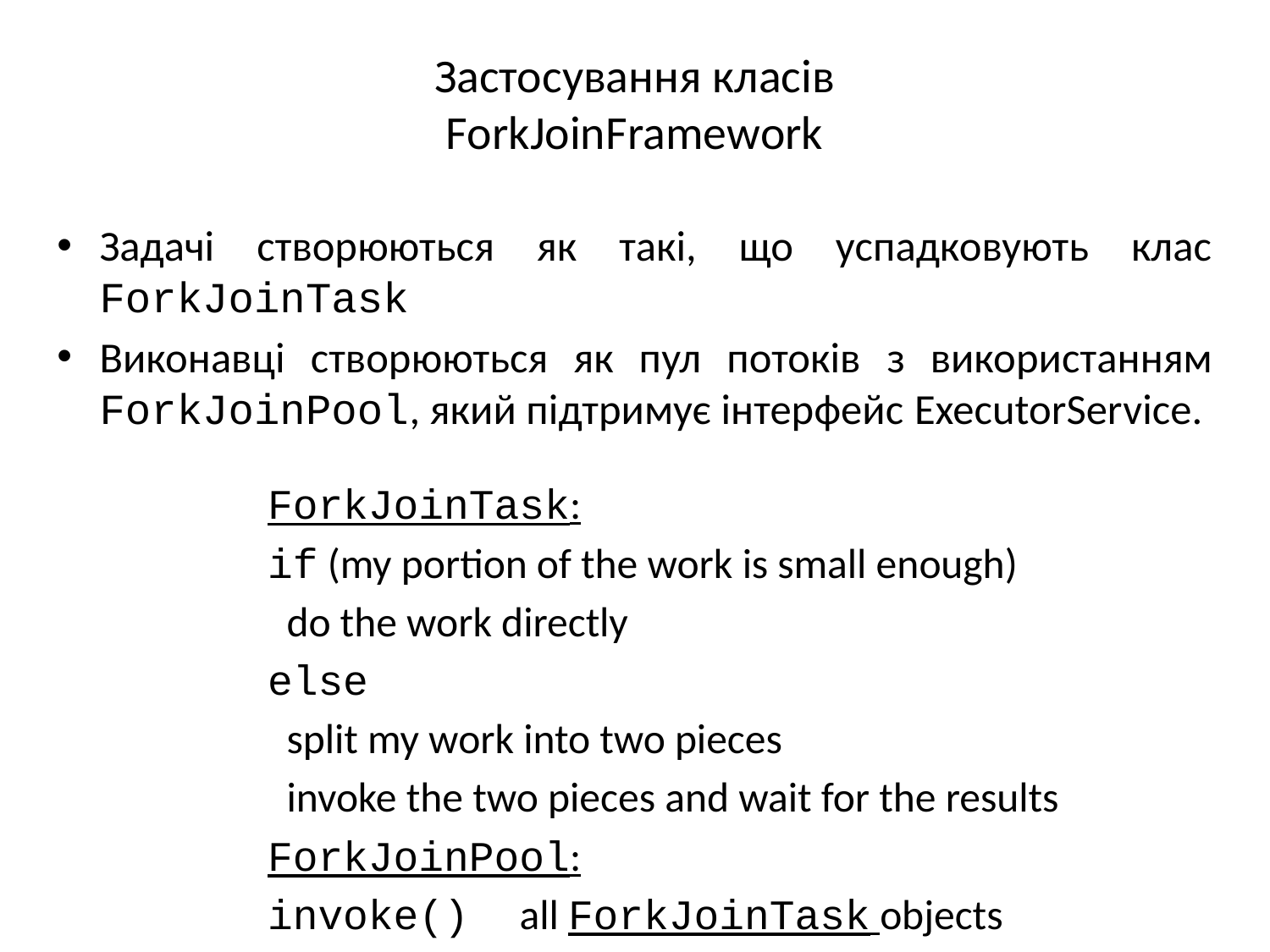

# Застосування класів ForkJoinFramework
Задачі створюються як такі, що успадковують клас ForkJoinTask
Виконавці створюються як пул потоків з використанням ForkJoinPool, який підтримує інтерфейс ExecutorService.
ForkJoinTask:
if (my portion of the work is small enough)
  do the work directly
else
  split my work into two pieces
  invoke the two pieces and wait for the results
ForkJoinPool:
invoke()  all ForkJoinTask objects